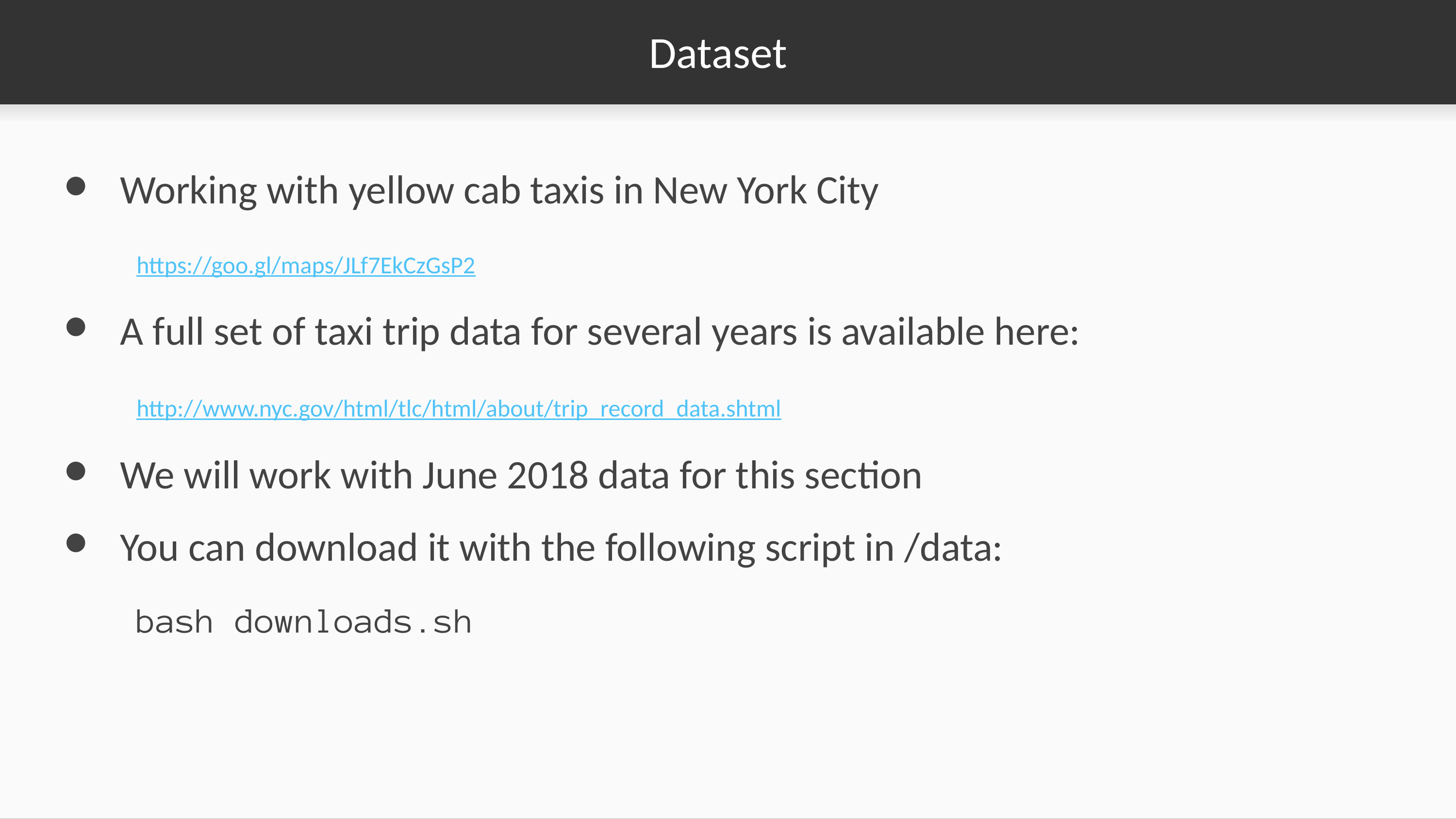

# Dataset
Working with yellow cab taxis in New York City
	https://goo.gl/maps/JLf7EkCzGsP2
A full set of taxi trip data for several years is available here:
	http://www.nyc.gov/html/tlc/html/about/trip_record_data.shtml
We will work with June 2018 data for this section
You can download it with the following script in /data:
	bash downloads.sh